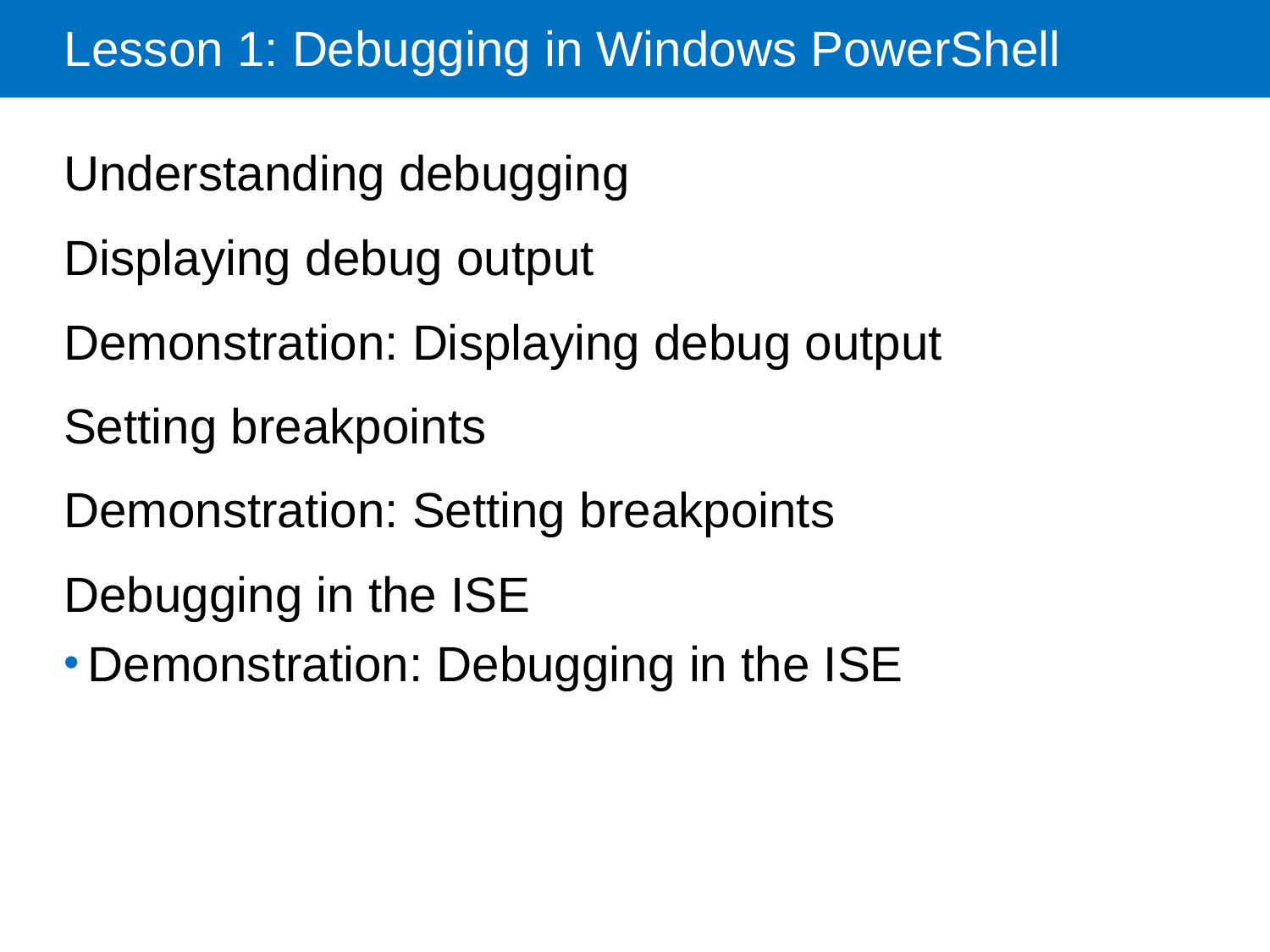

# Lesson 1: Debugging in Windows PowerShell
Understanding debugging
Displaying debug output
Demonstration: Displaying debug output
Setting breakpoints
Demonstration: Setting breakpoints
Debugging in the ISE
Demonstration: Debugging in the ISE